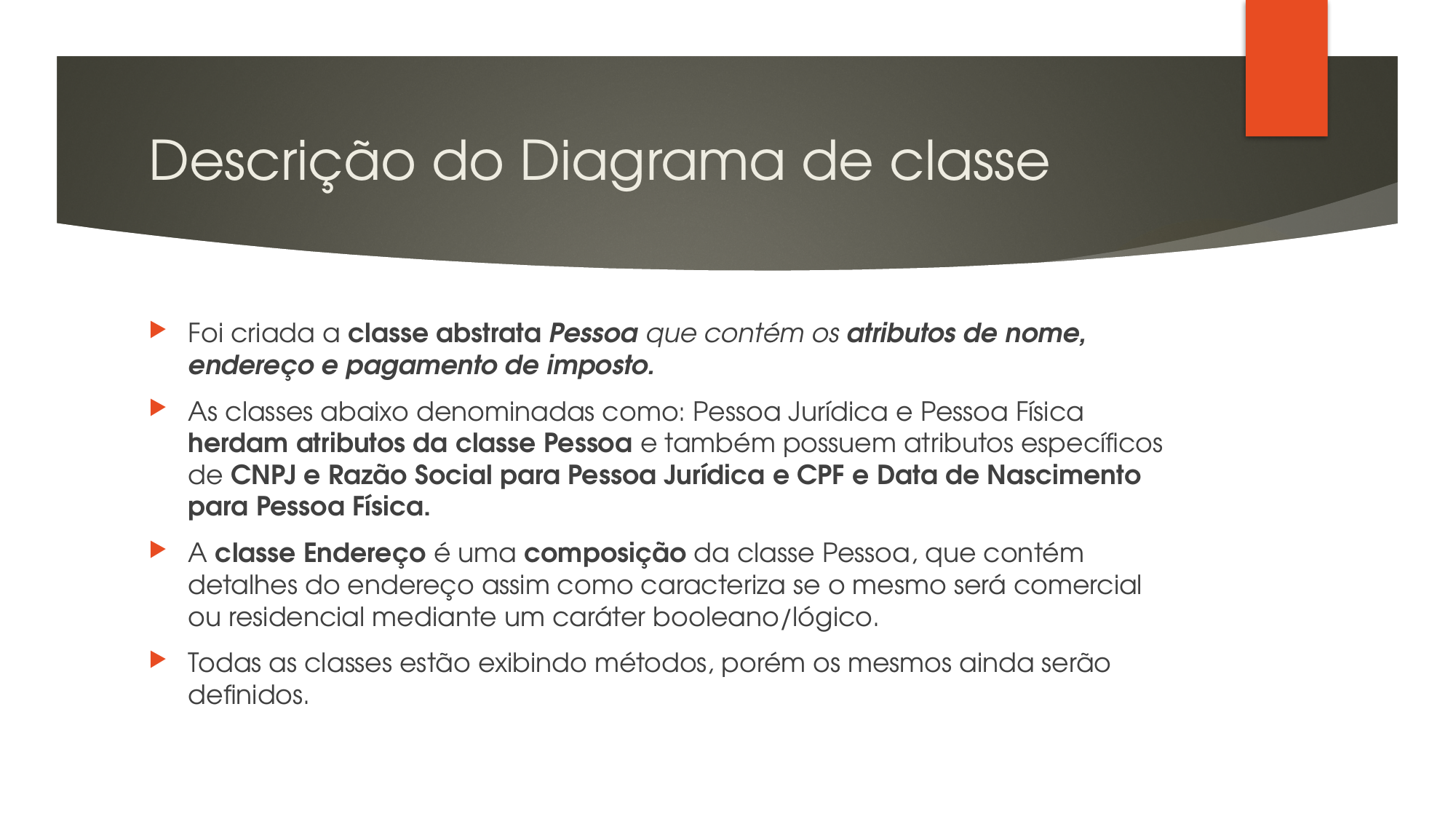

# Descrição do Diagrama de classe
Foi criada a classe abstrata Pessoa que contém os atributos de nome, endereço e pagamento de imposto.
As classes abaixo denominadas como: Pessoa Jurídica e Pessoa Física herdam atributos da classe Pessoa e também possuem atributos específicos de CNPJ e Razão Social para Pessoa Jurídica e CPF e Data de Nascimento para Pessoa Física.
A classe Endereço é uma composição da classe Pessoa, que contém detalhes do endereço assim como caracteriza se o mesmo será comercial ou residencial mediante um caráter booleano/lógico.
Todas as classes estão exibindo métodos, porém os mesmos ainda serão definidos.